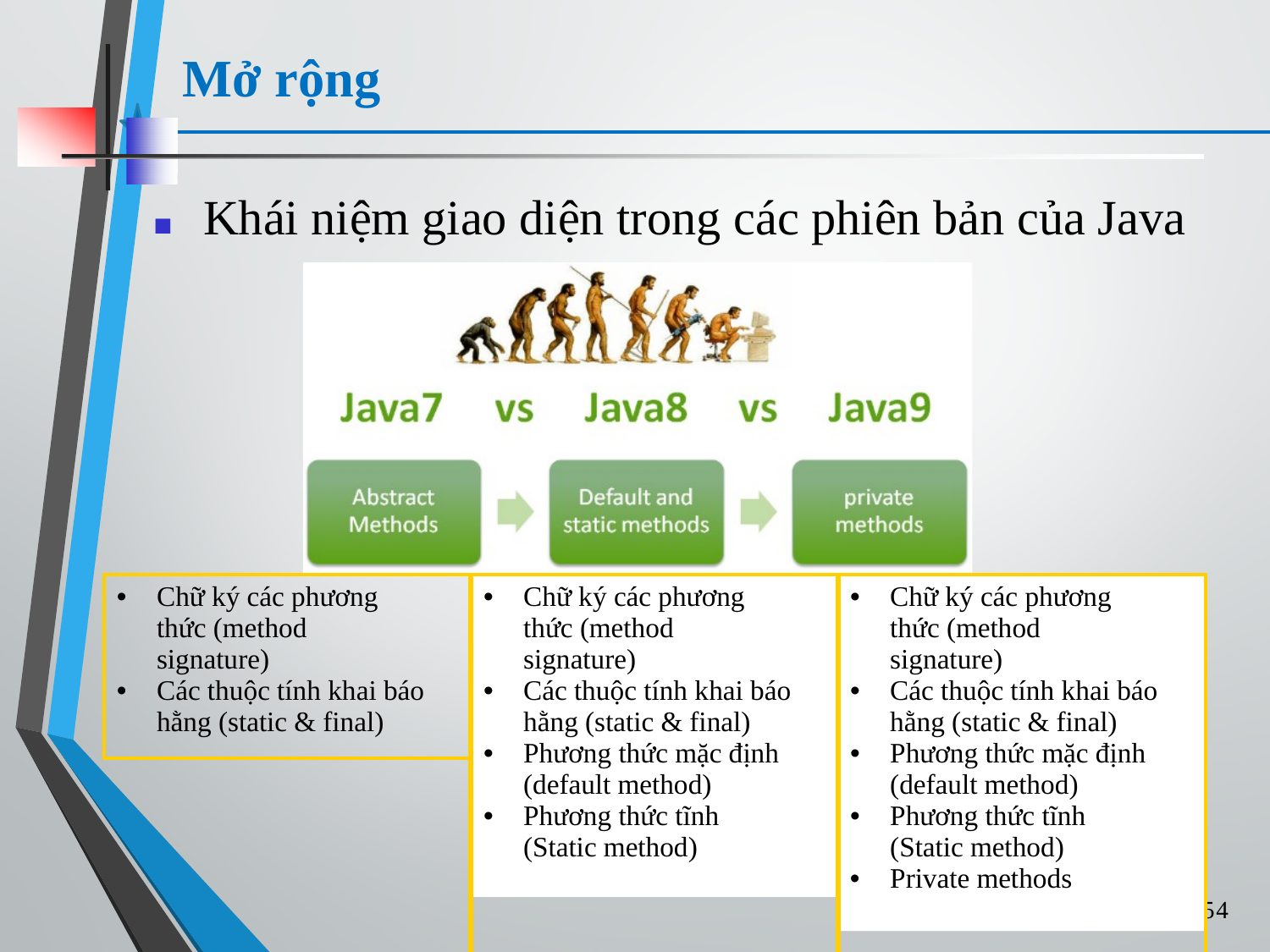

# Mở rộng

◼	Khái niệm giao diện trong các phiên bản của Java

| Chữ ký các phương thức (method signature) Các thuộc tính khai báo hằng (static & final) | Chữ ký các phương thức (method signature) Các thuộc tính khai báo hằng (static & final) Phương thức mặc định (default method) Phương thức tĩnh (Static method) | Chữ ký các phương thức (method signature) Các thuộc tính khai báo hằng (static & final) Phương thức mặc định (default method) Phương thức tĩnh (Static method) Private methods |
| --- | --- | --- |
|  |  |  |
|  |  |  |

4
5